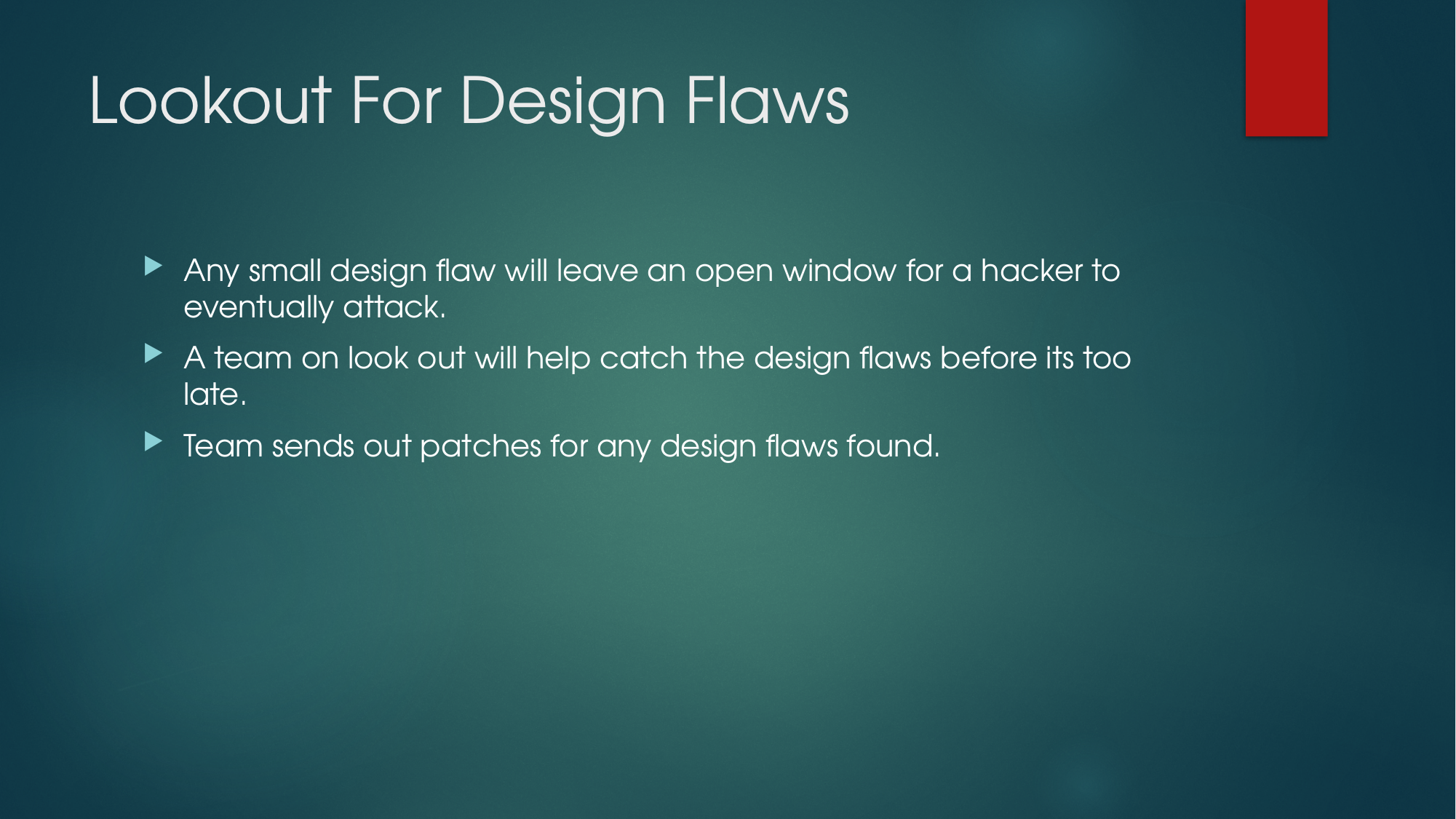

# Lookout For Design Flaws
Any small design flaw will leave an open window for a hacker to eventually attack.
A team on look out will help catch the design flaws before its too late.
Team sends out patches for any design flaws found.